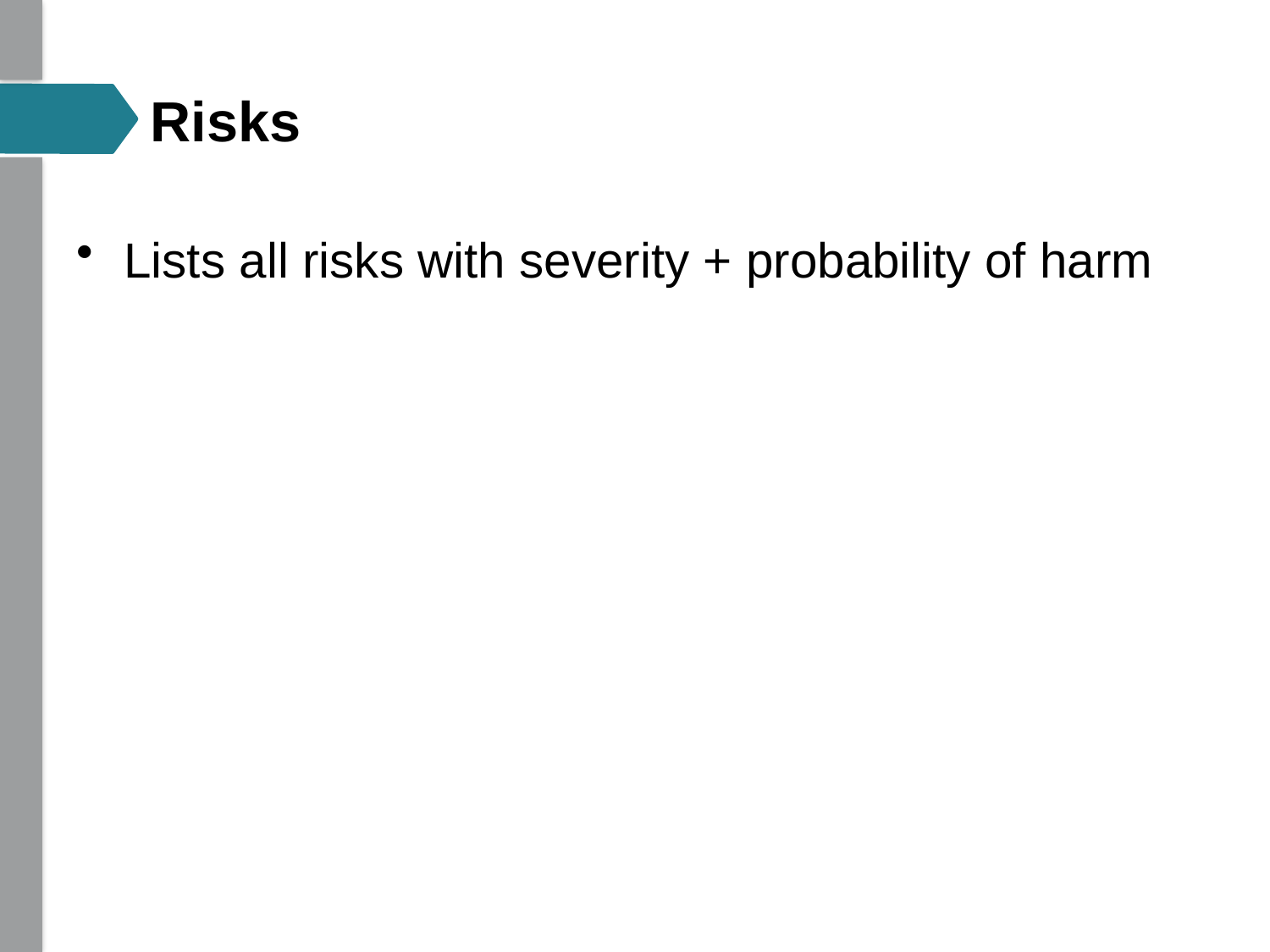

# Risks
Lists all risks with severity + probability of harm